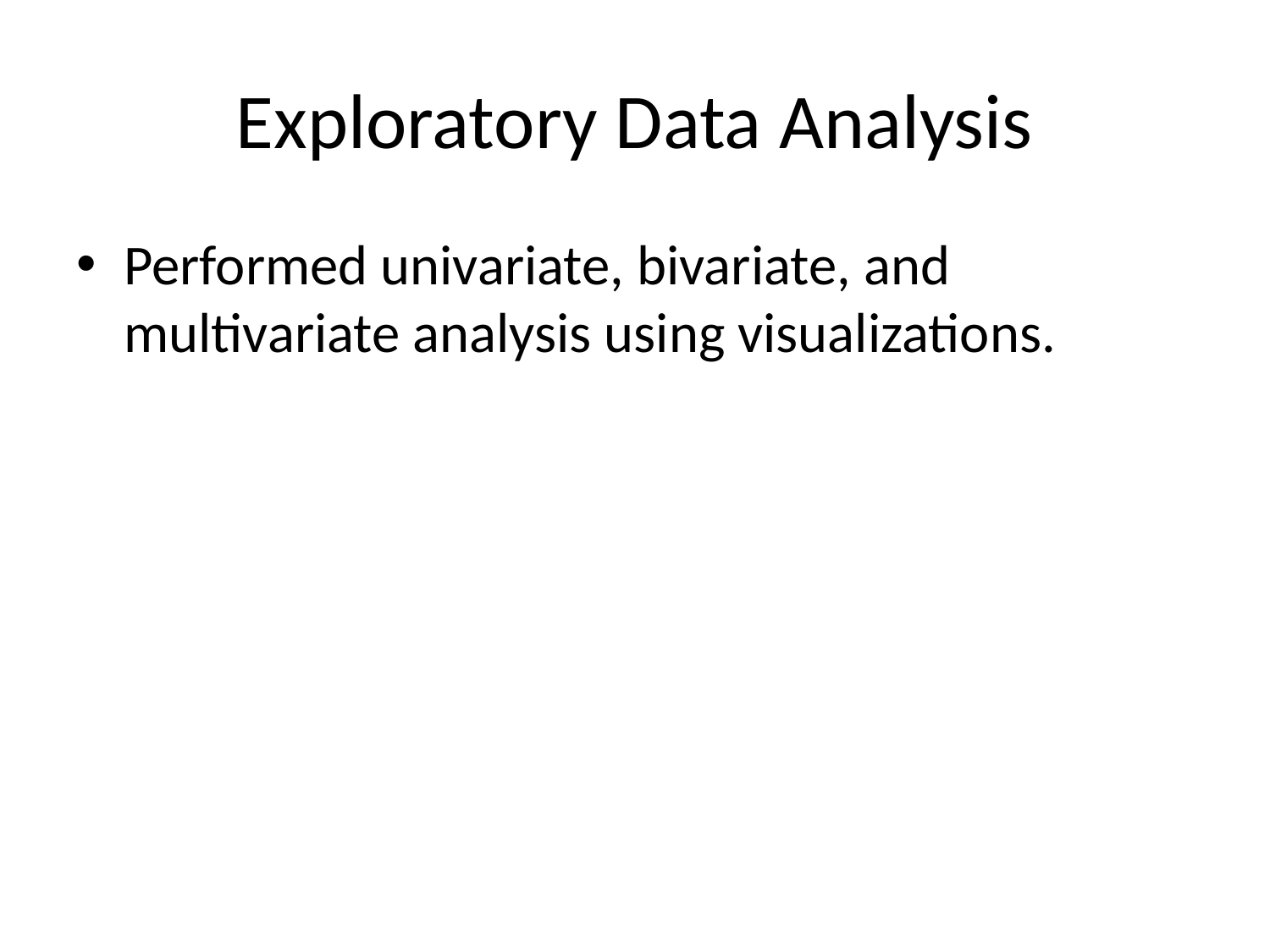

# Exploratory Data Analysis
Performed univariate, bivariate, and multivariate analysis using visualizations.